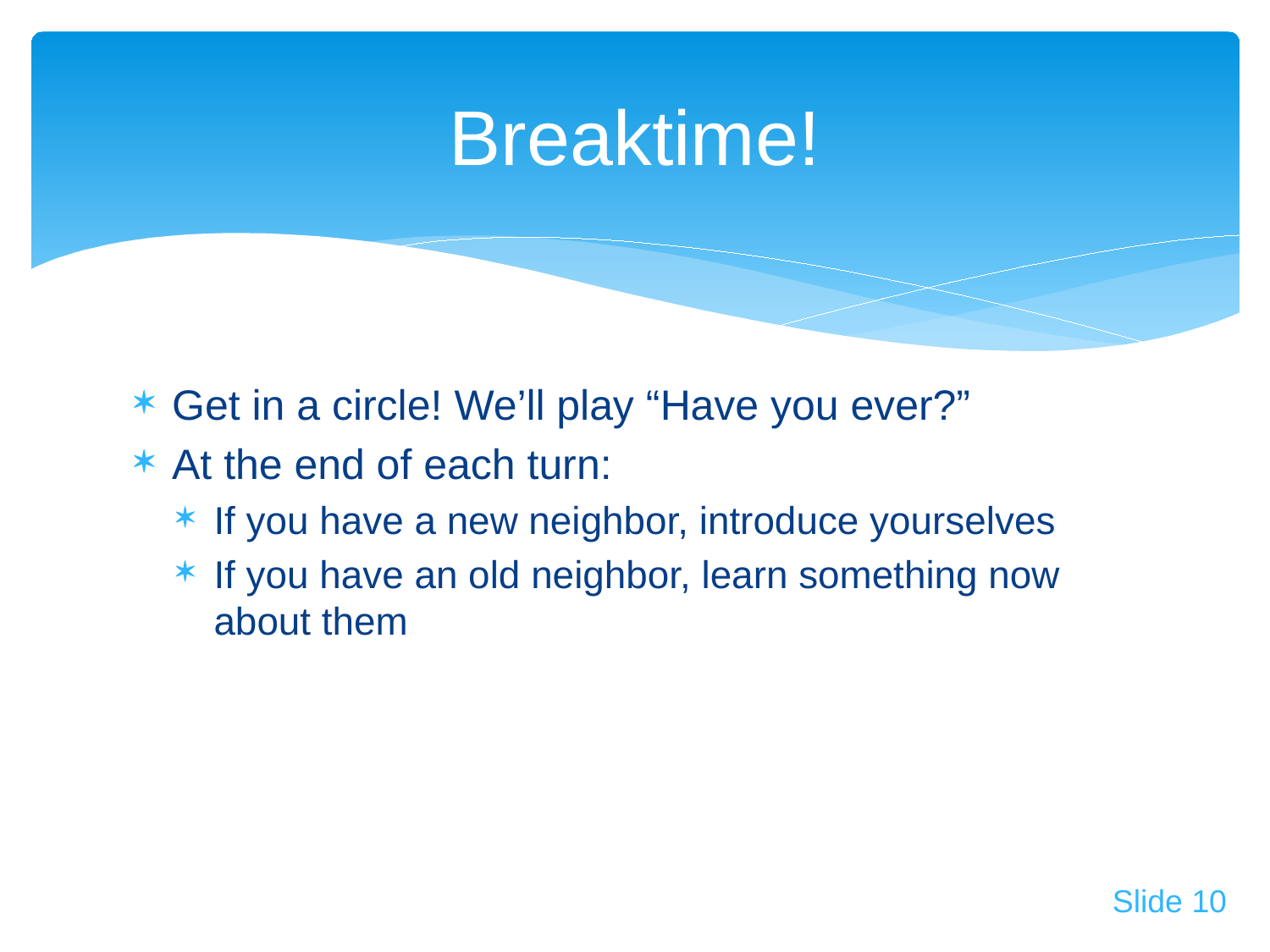

# Breaktime!
Get in a circle! We’ll play “Have you ever?”
At the end of each turn:
If you have a new neighbor, introduce yourselves
If you have an old neighbor, learn something now about them
Slide 10